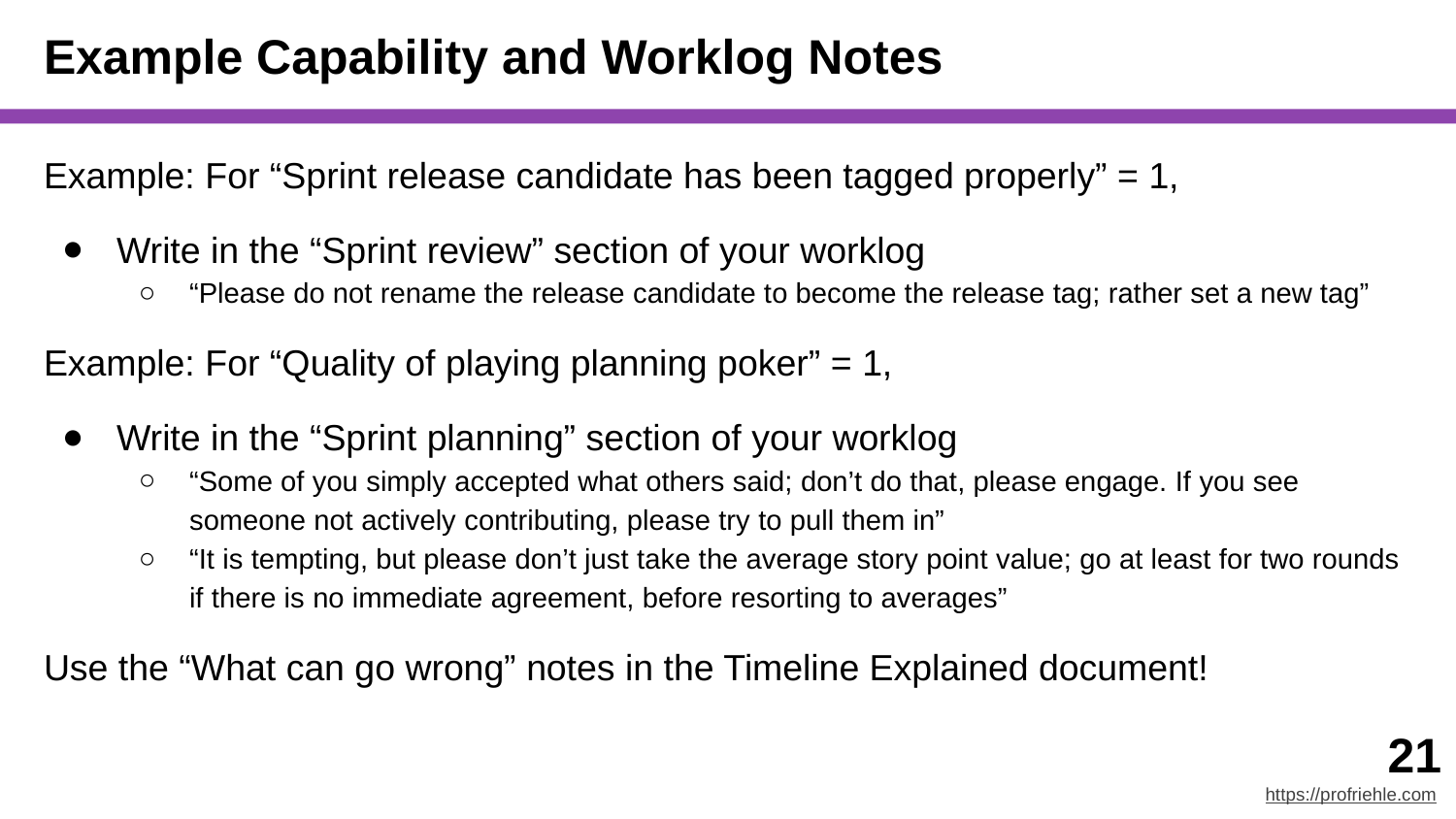

# Example Capability and Worklog Notes
Example: For “Sprint release candidate has been tagged properly” = 1,
Write in the “Sprint review” section of your worklog
“Please do not rename the release candidate to become the release tag; rather set a new tag”
Example: For “Quality of playing planning poker” = 1,
Write in the “Sprint planning” section of your worklog
“Some of you simply accepted what others said; don’t do that, please engage. If you see someone not actively contributing, please try to pull them in”
“It is tempting, but please don’t just take the average story point value; go at least for two rounds if there is no immediate agreement, before resorting to averages”
Use the “What can go wrong” notes in the Timeline Explained document!
21
https://profriehle.com